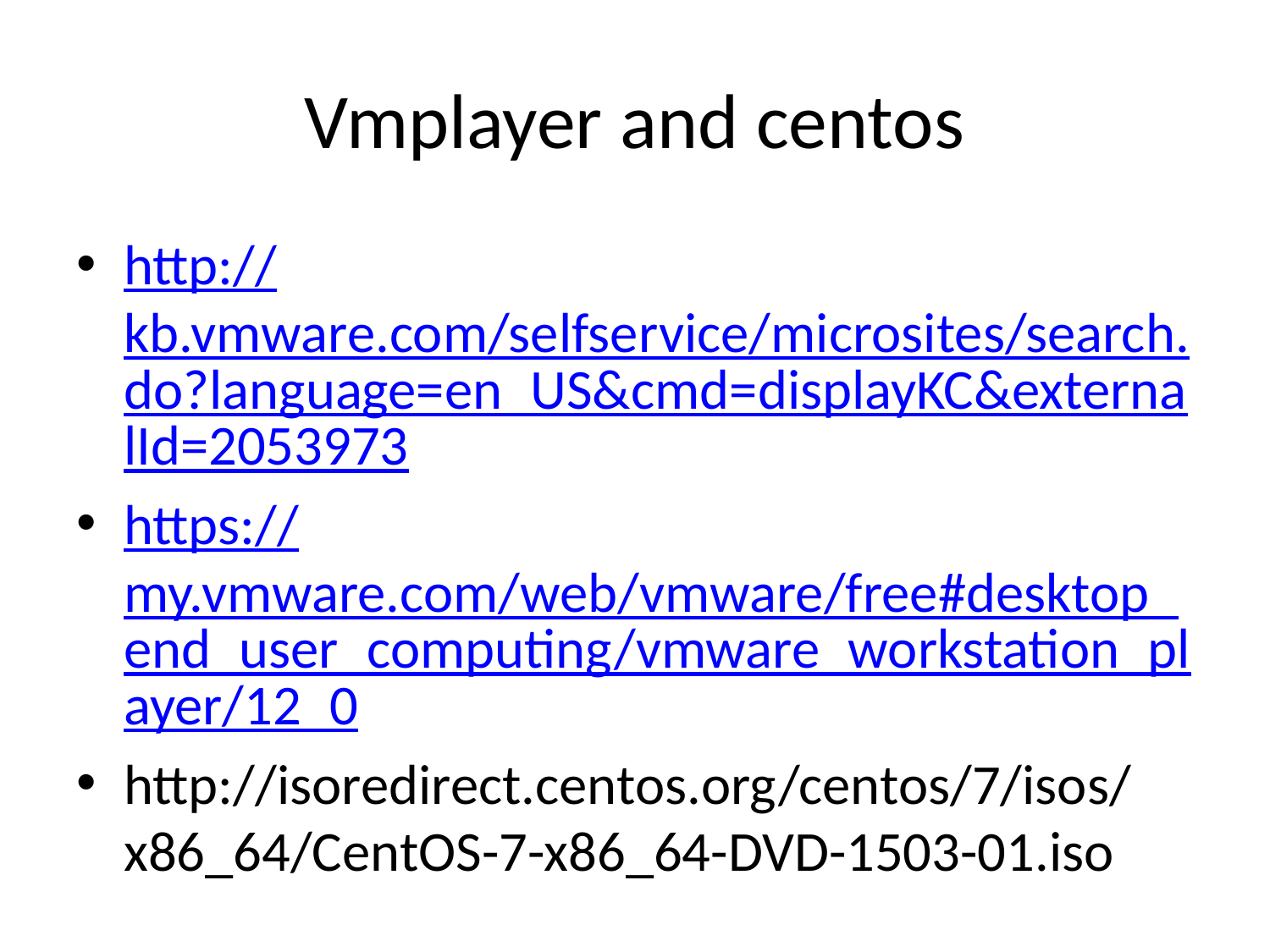

# Vmplayer and centos
http://kb.vmware.com/selfservice/microsites/search.do?language=en_US&cmd=displayKC&externalId=2053973
https://my.vmware.com/web/vmware/free#desktop_end_user_computing/vmware_workstation_player/12_0
http://isoredirect.centos.org/centos/7/isos/x86_64/CentOS-7-x86_64-DVD-1503-01.iso